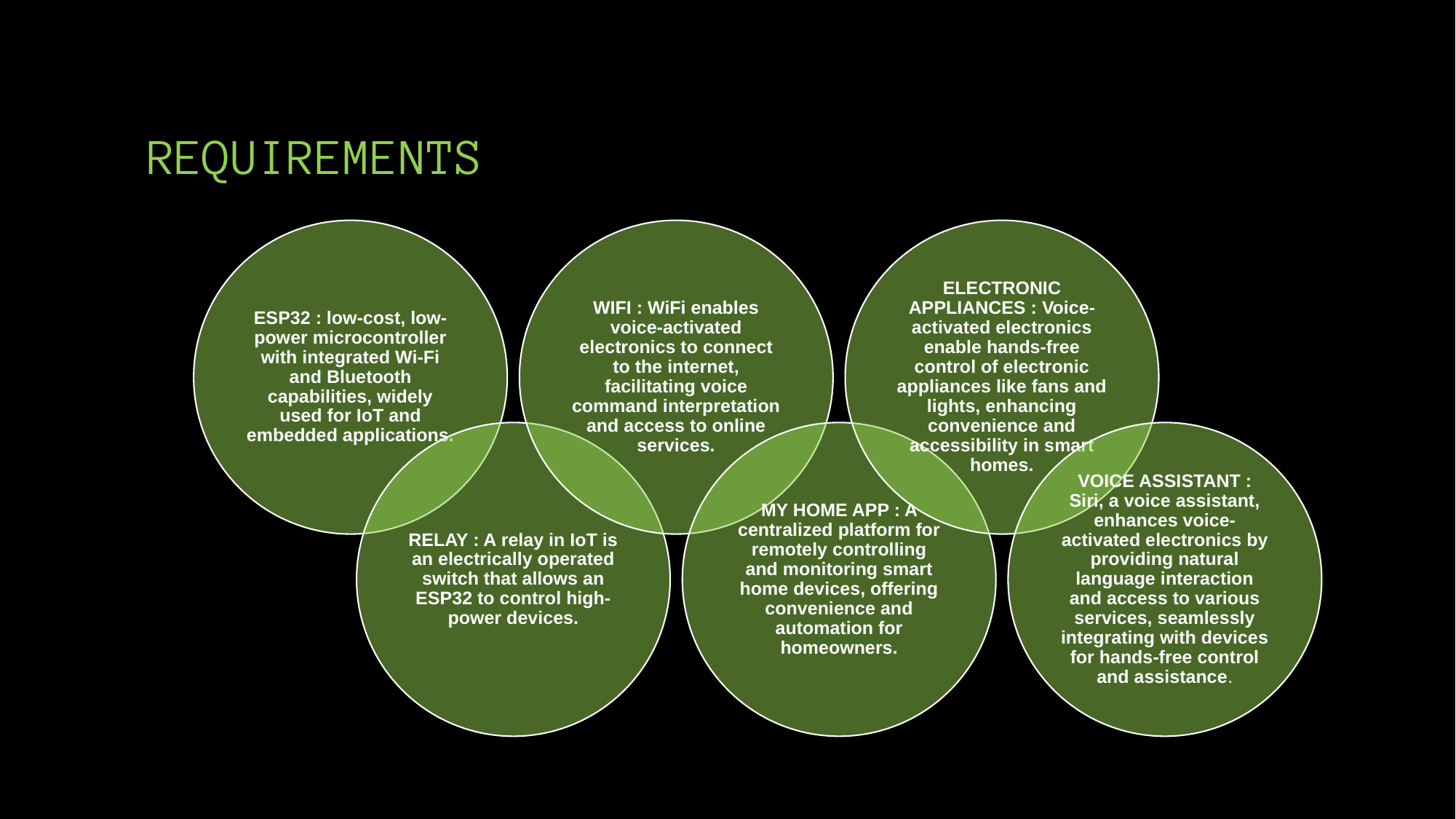

# REQUIREMENTS
ESP32 : low-cost, low-power microcontroller with integrated Wi-Fi and Bluetooth capabilities, widely used for IoT and embedded applications.
RELAY : A relay in IoT is an electrically operated switch that allows an ESP32 to control high-power devices.
WIFI : WiFi enables voice-activated electronics to connect to the internet, facilitating voice command interpretation and access to online services.
MY HOME APP : A centralized platform for remotely controlling and monitoring smart home devices, offering convenience and automation for homeowners.
ELECTRONIC APPLIANCES : Voice-activated electronics enable hands-free control of electronic appliances like fans and lights, enhancing convenience and accessibility in smart homes.
VOICE ASSISTANT : Siri, a voice assistant, enhances voice-activated electronics by providing natural language interaction and access to various services, seamlessly integrating with devices for hands-free control and assistance.